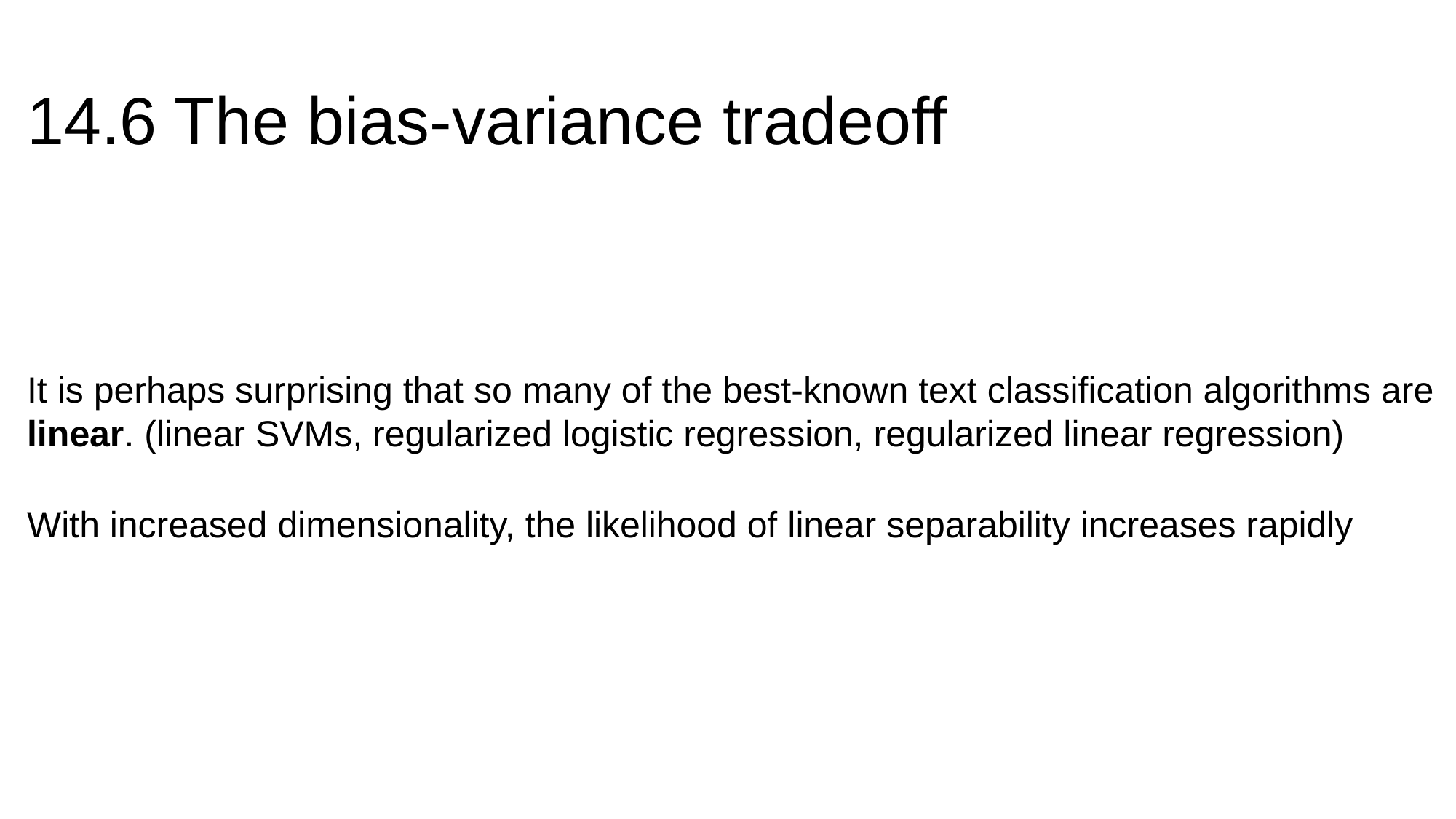

# 14.6 The bias-variance tradeoff
It is perhaps surprising that so many of the best-known text classification algorithms are linear. (linear SVMs, regularized logistic regression, regularized linear regression)
With increased dimensionality, the likelihood of linear separability increases rapidly